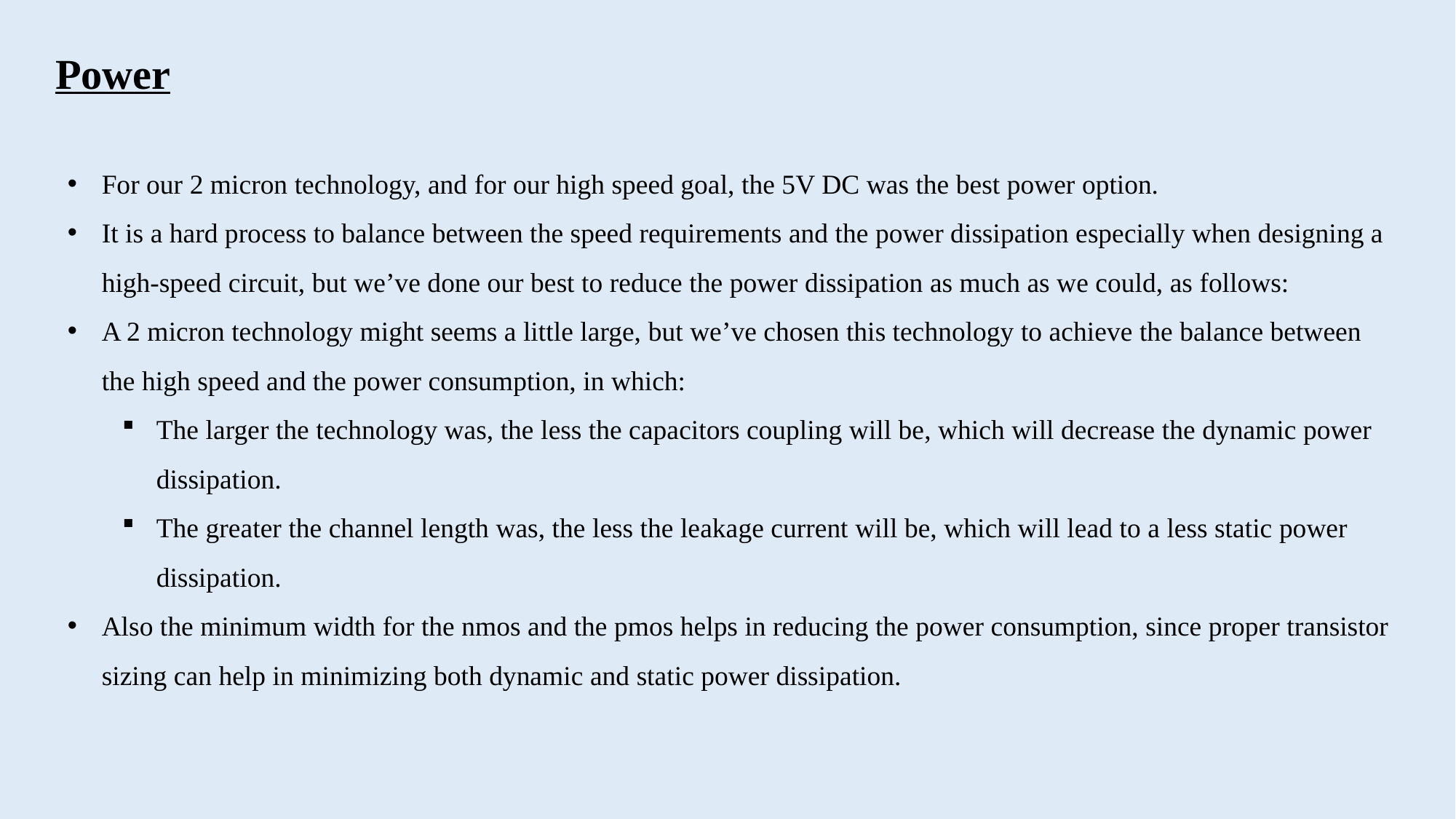

Power
For our 2 micron technology, and for our high speed goal, the 5V DC was the best power option.
It is a hard process to balance between the speed requirements and the power dissipation especially when designing a high-speed circuit, but we’ve done our best to reduce the power dissipation as much as we could, as follows:
A 2 micron technology might seems a little large, but we’ve chosen this technology to achieve the balance between the high speed and the power consumption, in which:
The larger the technology was, the less the capacitors coupling will be, which will decrease the dynamic power dissipation.
The greater the channel length was, the less the leakage current will be, which will lead to a less static power dissipation.
Also the minimum width for the nmos and the pmos helps in reducing the power consumption, since proper transistor sizing can help in minimizing both dynamic and static power dissipation.